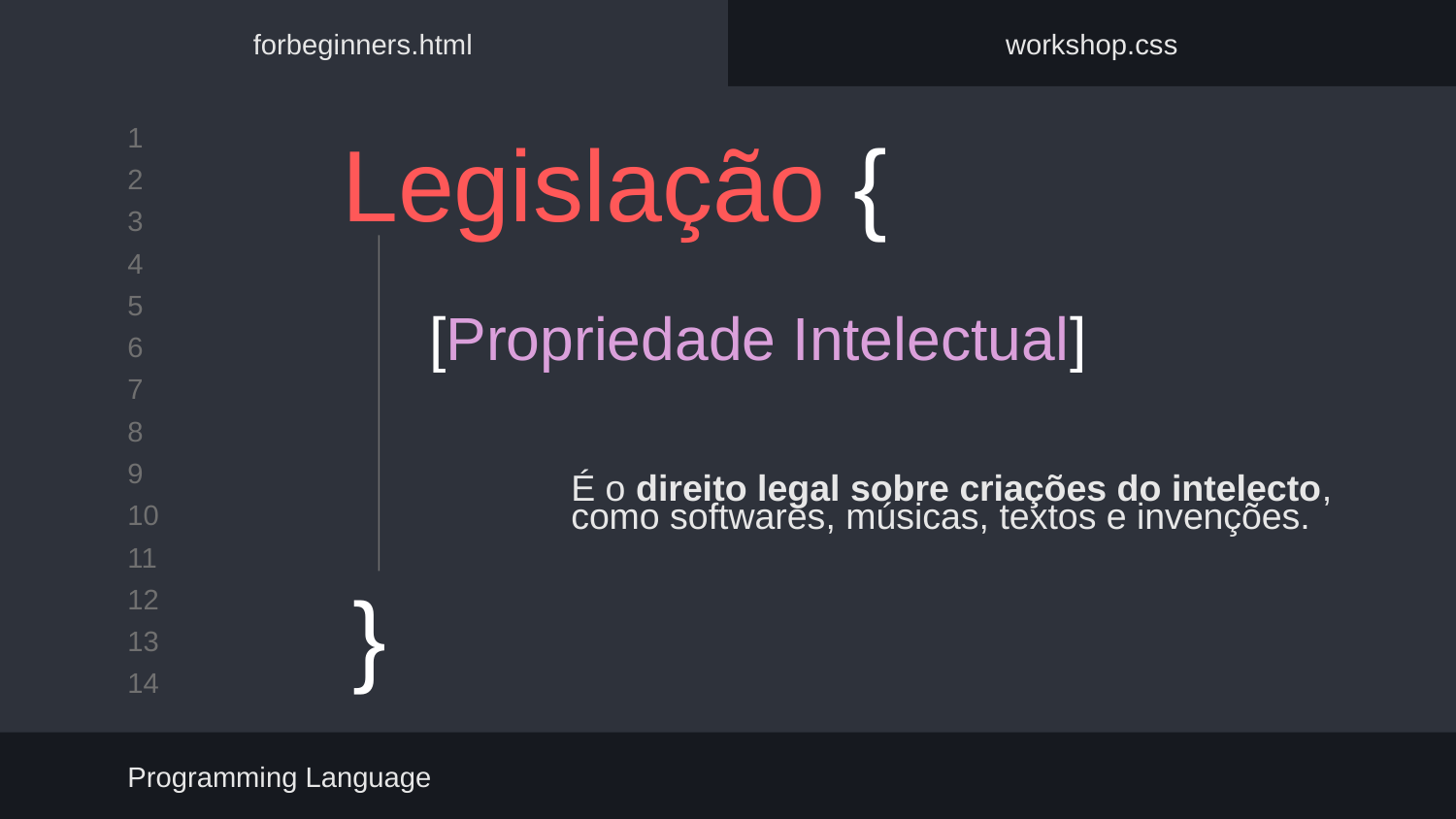

forbeginners.html
workshop.css
# Legislação {
[Propriedade Intelectual]
	É o direito legal sobre criações do intelecto, como softwares, músicas, textos e invenções.
}
Programming Language